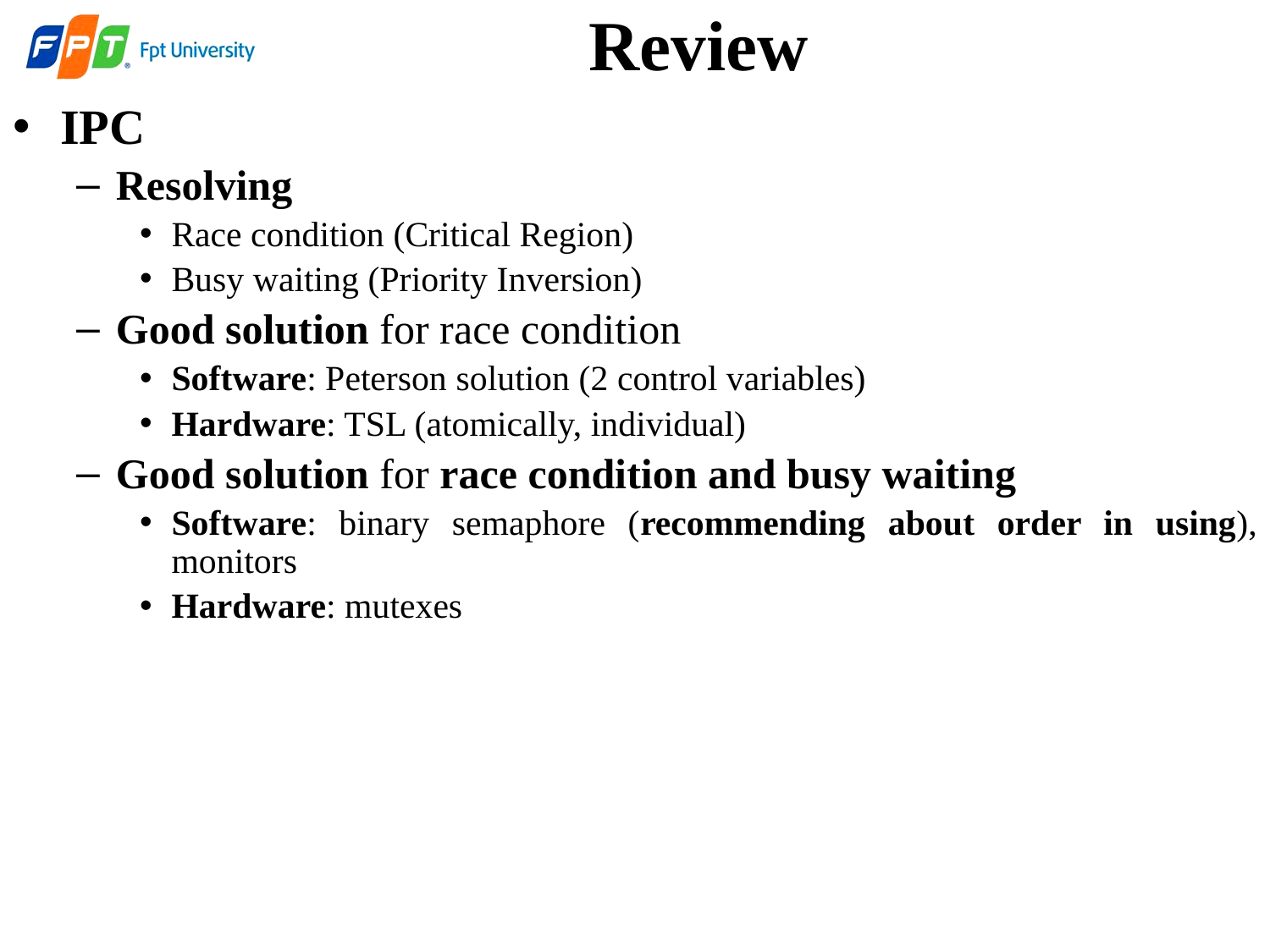

# Review
IPC
Resolving
Race condition (Critical Region)
Busy waiting (Priority Inversion)
Good solution for race condition
Software: Peterson solution (2 control variables)
Hardware: TSL (atomically, individual)
Good solution for race condition and busy waiting
Software: binary semaphore (recommending about order in using), monitors
Hardware: mutexes